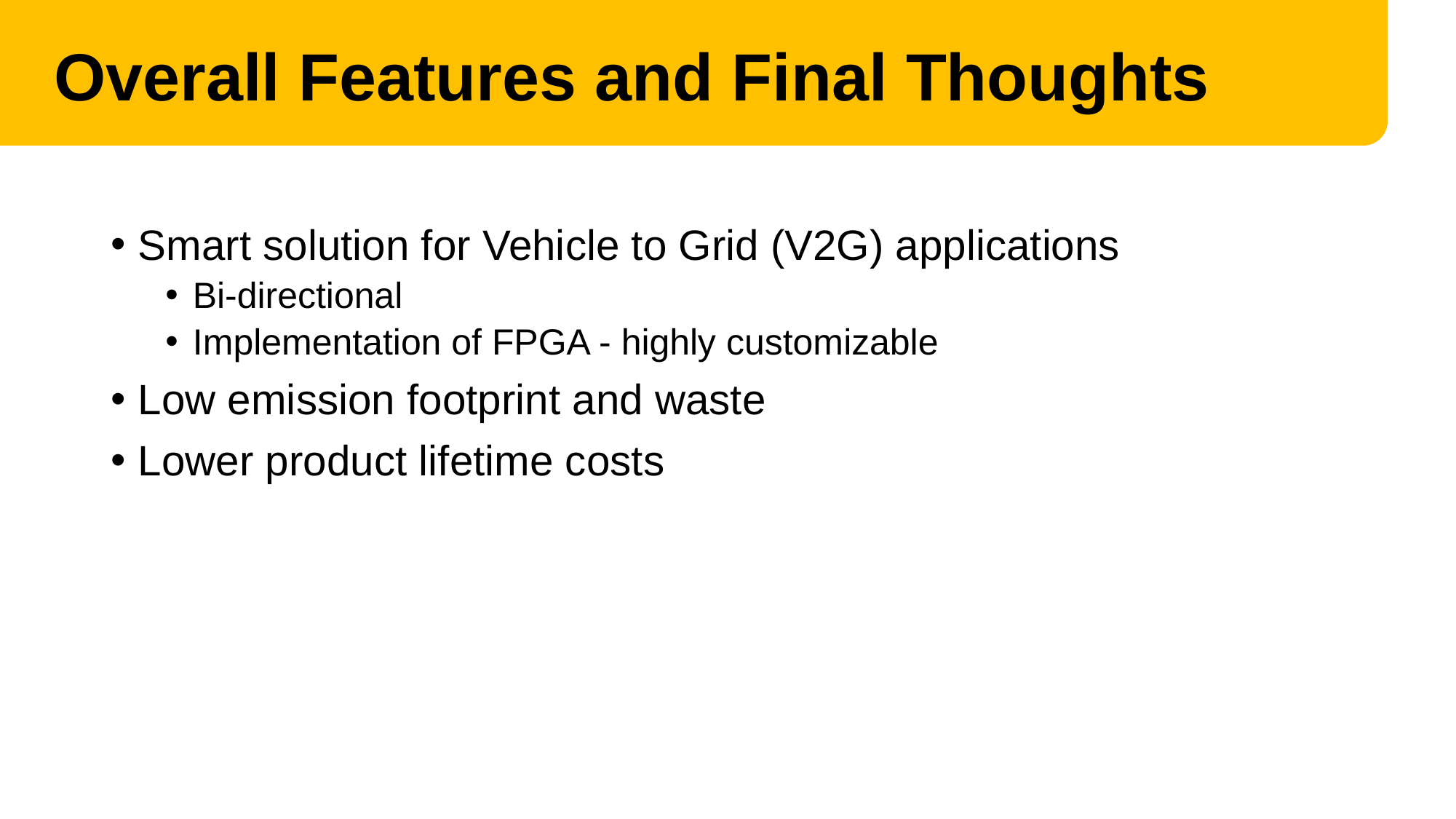

# Overall Features and Final Thoughts

Smart solution for Vehicle to Grid (V2G) applications
Bi-directional
Implementation of FPGA - highly customizable
Low emission footprint and waste
Lower product lifetime costs